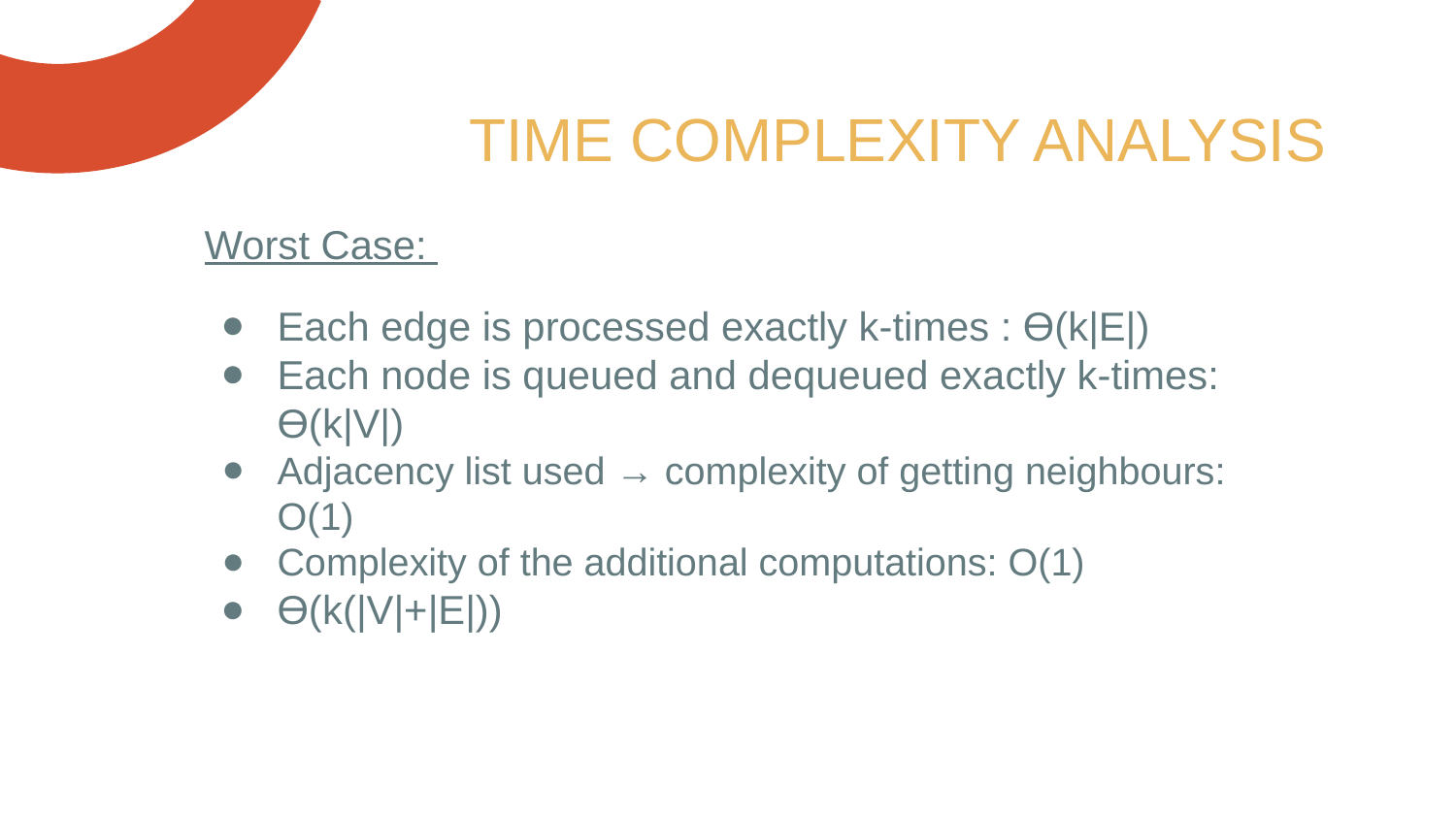

# TIME COMPLEXITY ANALYSIS
Worst Case:
Each edge is processed exactly k-times : ϴ(k|E|)
Each node is queued and dequeued exactly k-times: ϴ(k|V|)
Adjacency list used → complexity of getting neighbours: O(1)
Complexity of the additional computations: O(1)
ϴ(k(|V|+|E|))